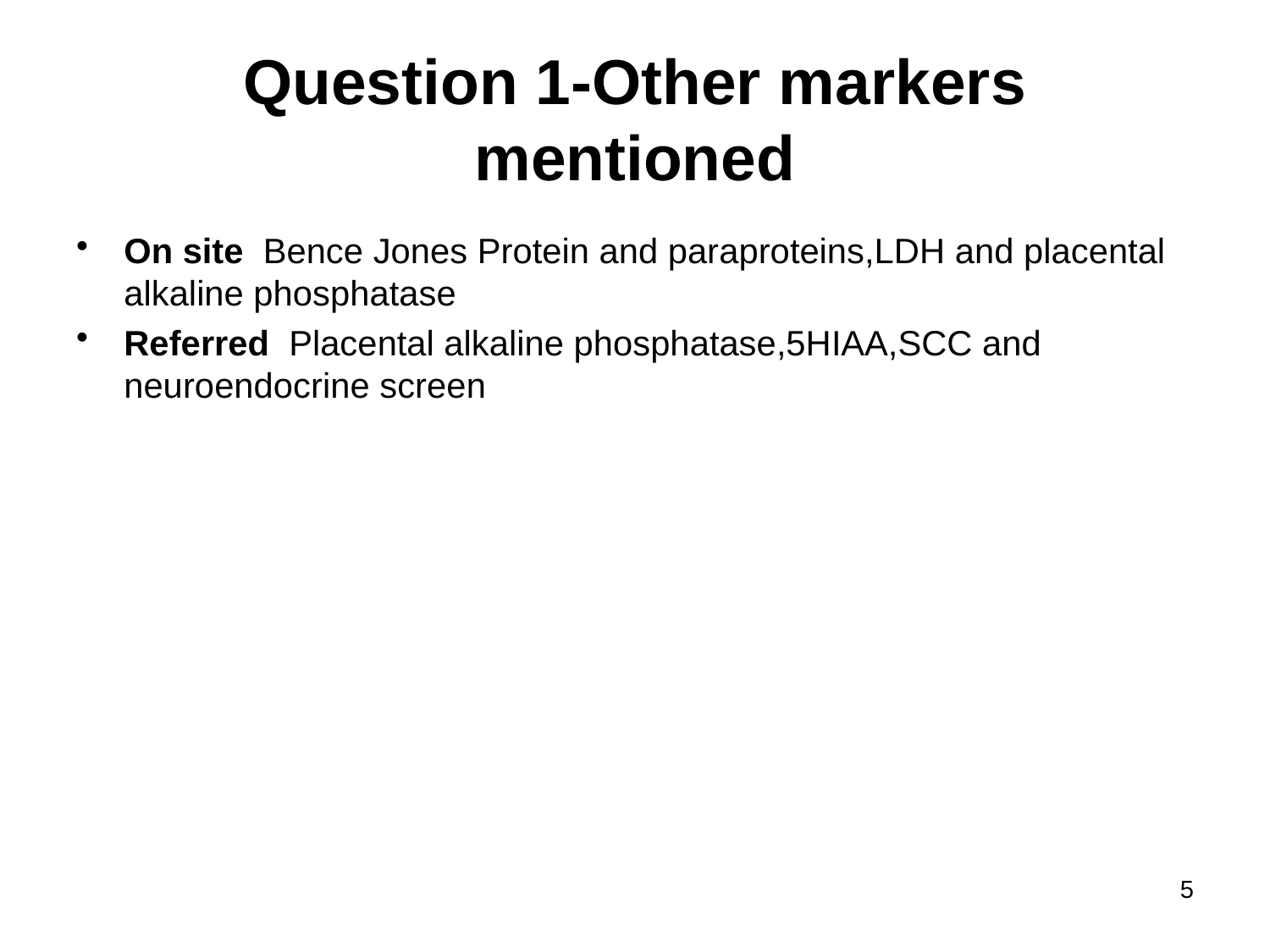

# Question 1-Other markers mentioned
On site  Bence Jones Protein and paraproteins,LDH and placental alkaline phosphatase
Referred  Placental alkaline phosphatase,5HIAA,SCC and neuroendocrine screen
5